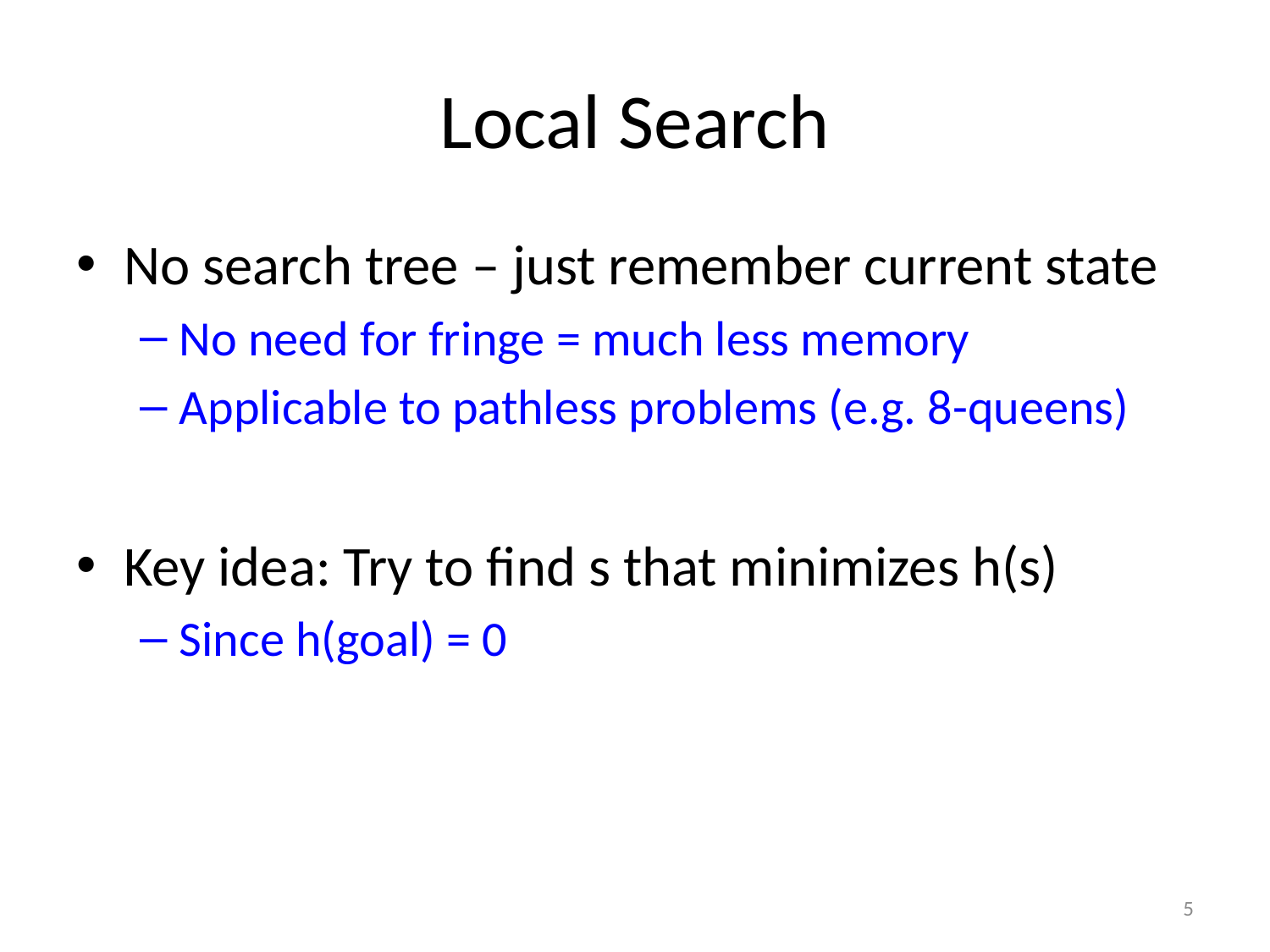

# Local Search
No search tree – just remember current state
No need for fringe = much less memory
Applicable to pathless problems (e.g. 8-queens)

Key idea: Try to find s that minimizes h(s)
Since h(goal) = 0
5